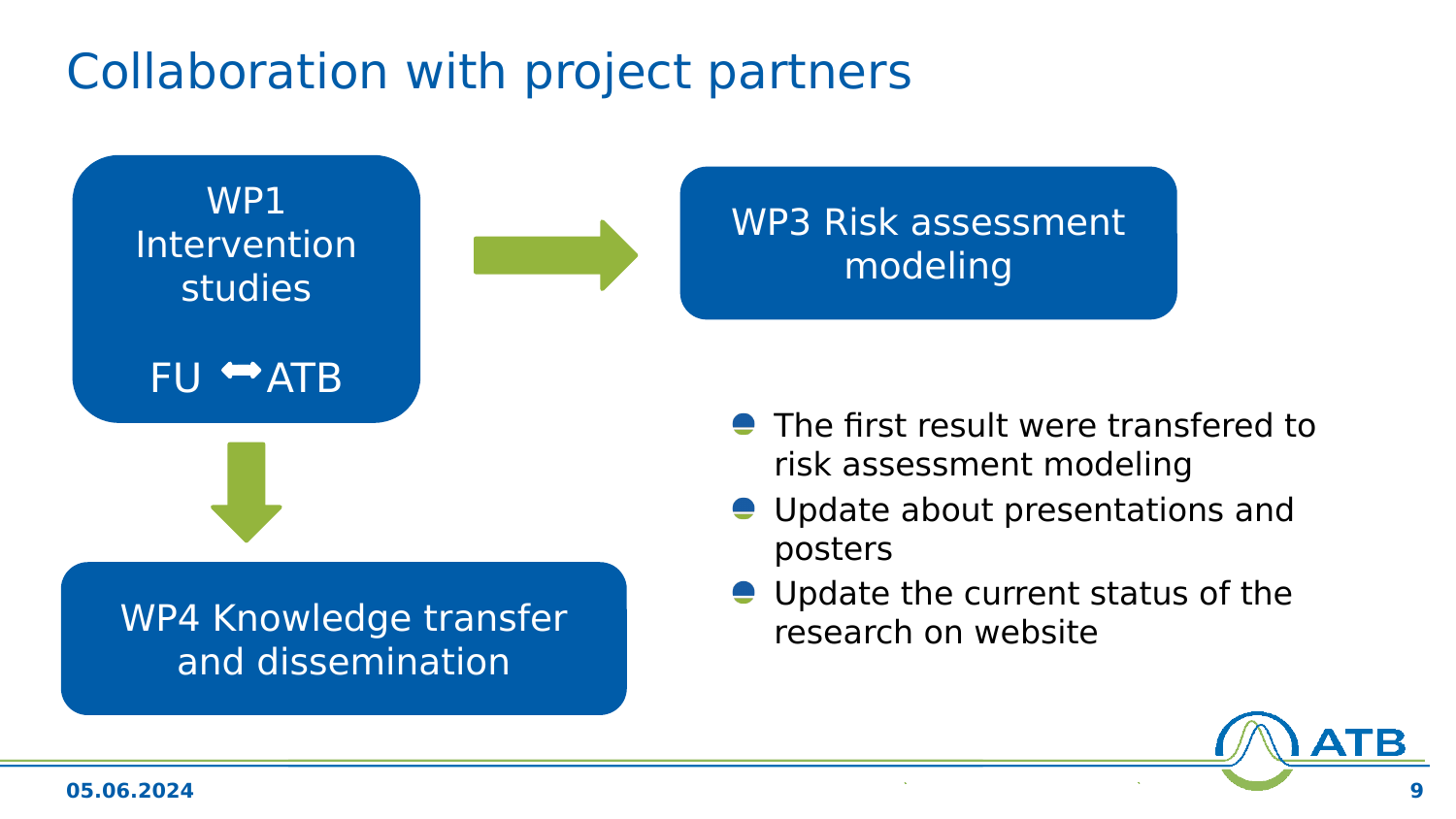

# Collaboration with project partners
WP1 Intervention studies

FU     ATB
WP3 Risk assessment modeling

The first result were transfered to risk assessment modeling
Update about presentations and posters
Update the current status of the research on website

WP4 Knowledge transfer and dissemination
05.06.2024
9